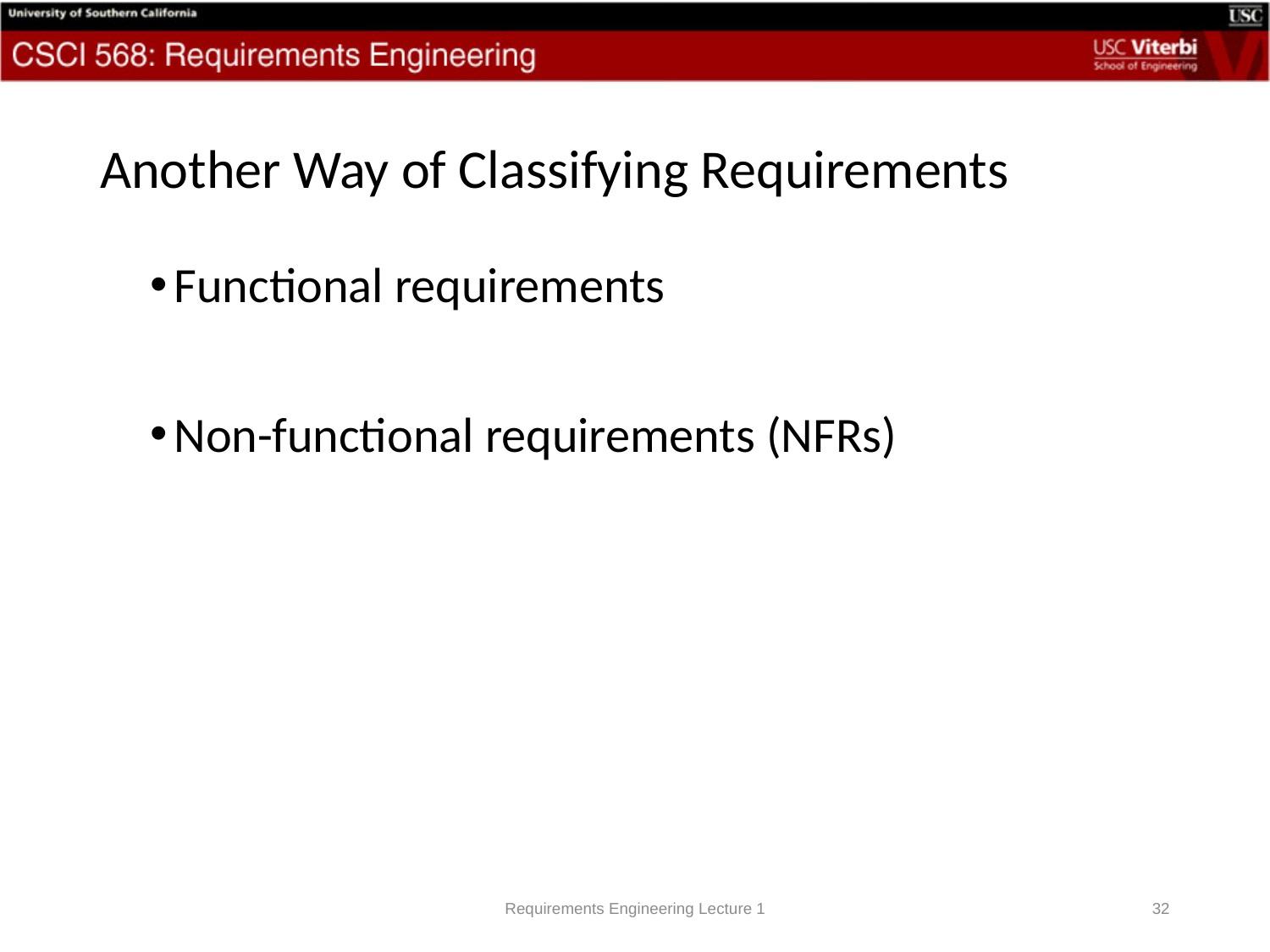

# Another Way of Classifying Requirements
Functional requirements

Non-functional requirements (NFRs)
Requirements Engineering Lecture 1
32